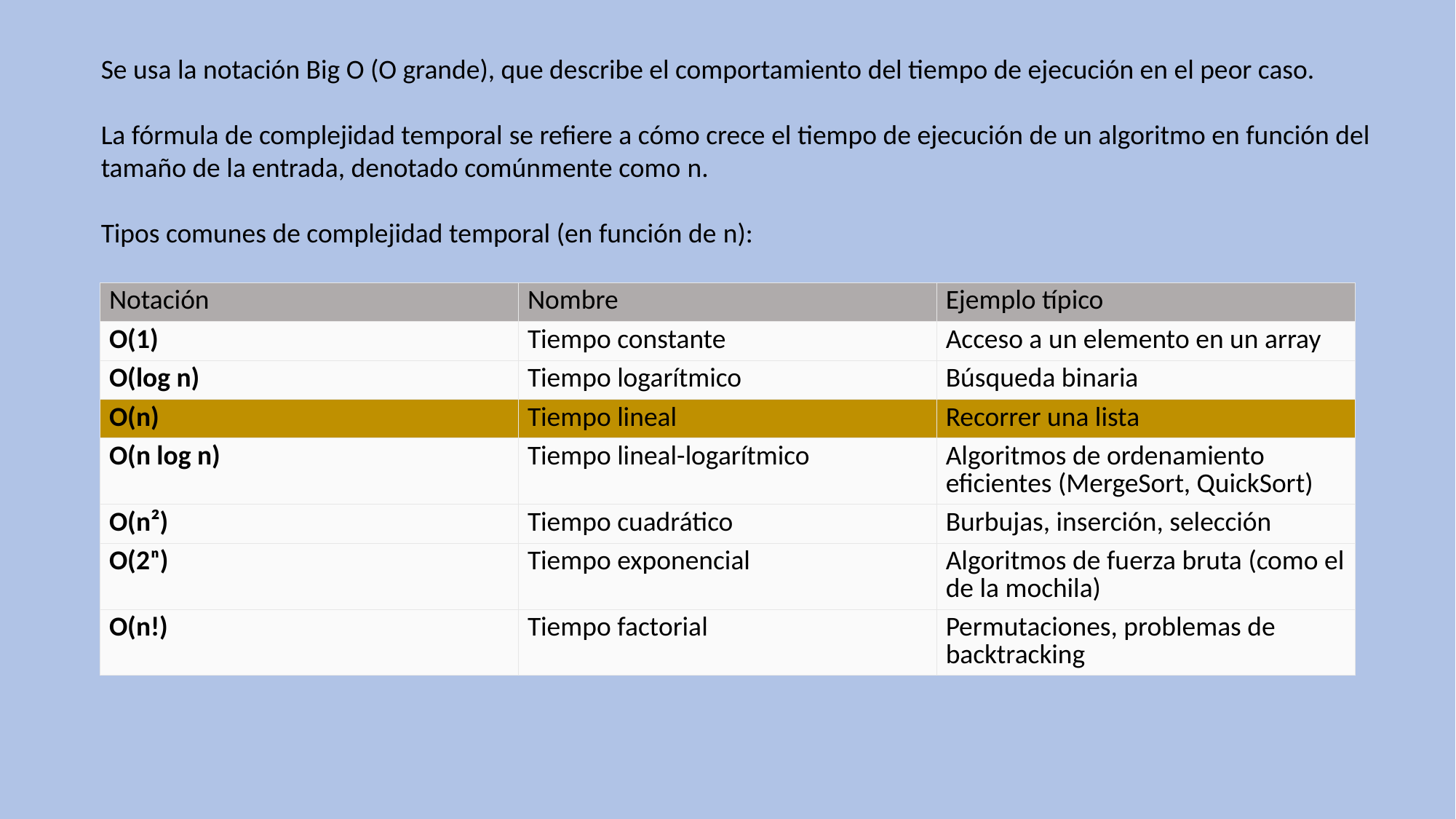

Se usa la notación Big O (O grande), que describe el comportamiento del tiempo de ejecución en el peor caso.

La fórmula de complejidad temporal se refiere a cómo crece el tiempo de ejecución de un algoritmo en función del tamaño de la entrada, denotado comúnmente como n.

Tipos comunes de complejidad temporal (en función de n):
| Notación | Nombre | Ejemplo típico |
| --- | --- | --- |
| O(1) | Tiempo constante | Acceso a un elemento en un array |
| O(log n) | Tiempo logarítmico | Búsqueda binaria |
| O(n) | Tiempo lineal | Recorrer una lista |
| O(n log n) | Tiempo lineal-logarítmico | Algoritmos de ordenamiento eficientes (MergeSort, QuickSort) |
| O(n²) | Tiempo cuadrático | Burbujas, inserción, selección |
| O(2ⁿ) | Tiempo exponencial | Algoritmos de fuerza bruta (como el de la mochila) |
| O(n!) | Tiempo factorial | Permutaciones, problemas de backtracking |